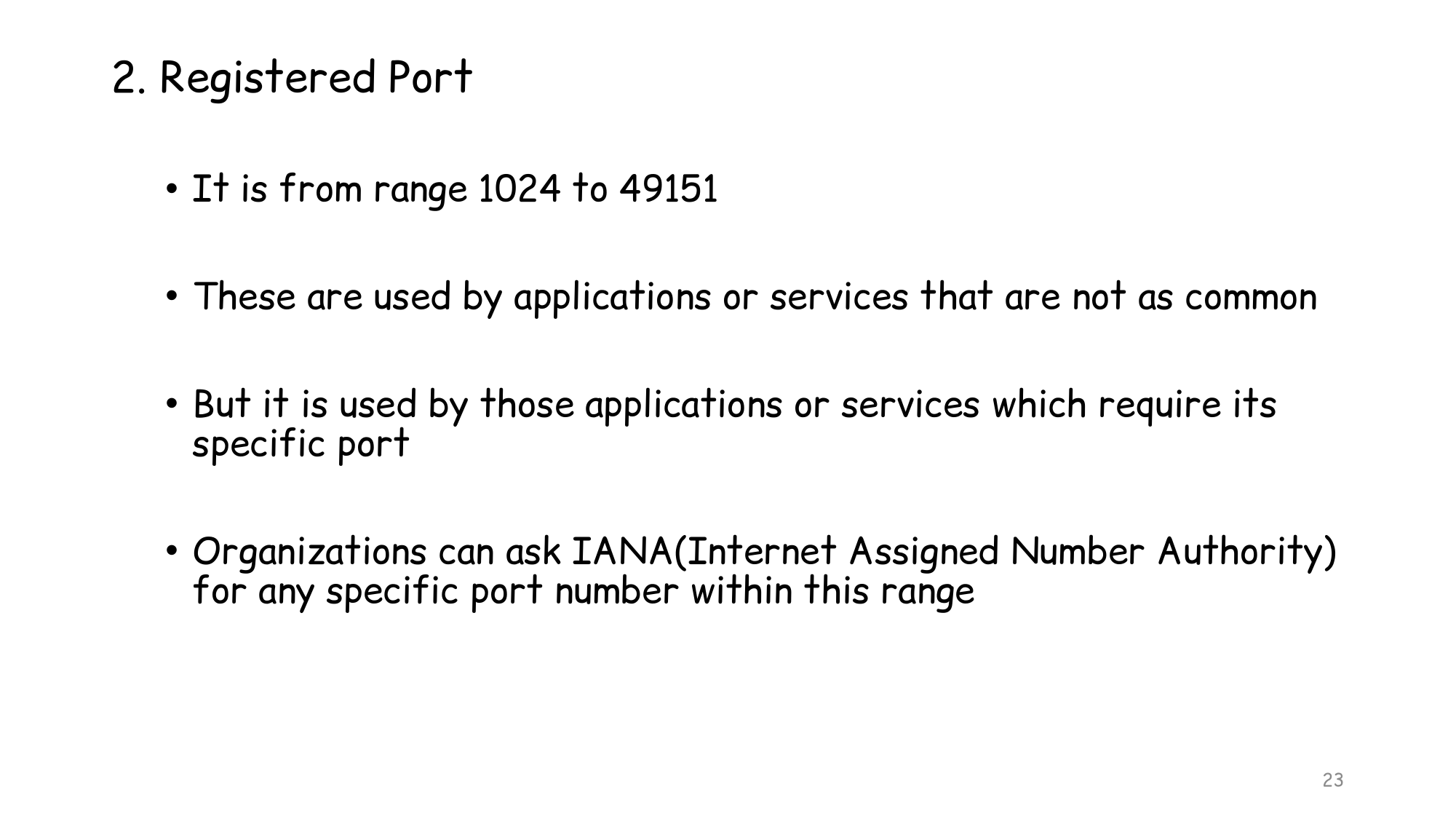

2. Registered Port

It is from range 1024 to 49151

These are used by applications or services that are not as common

But it is used by those applications or services which require its specific port

Organizations can ask IANA(Internet Assigned Number Authority) for any specific port number within this range
23